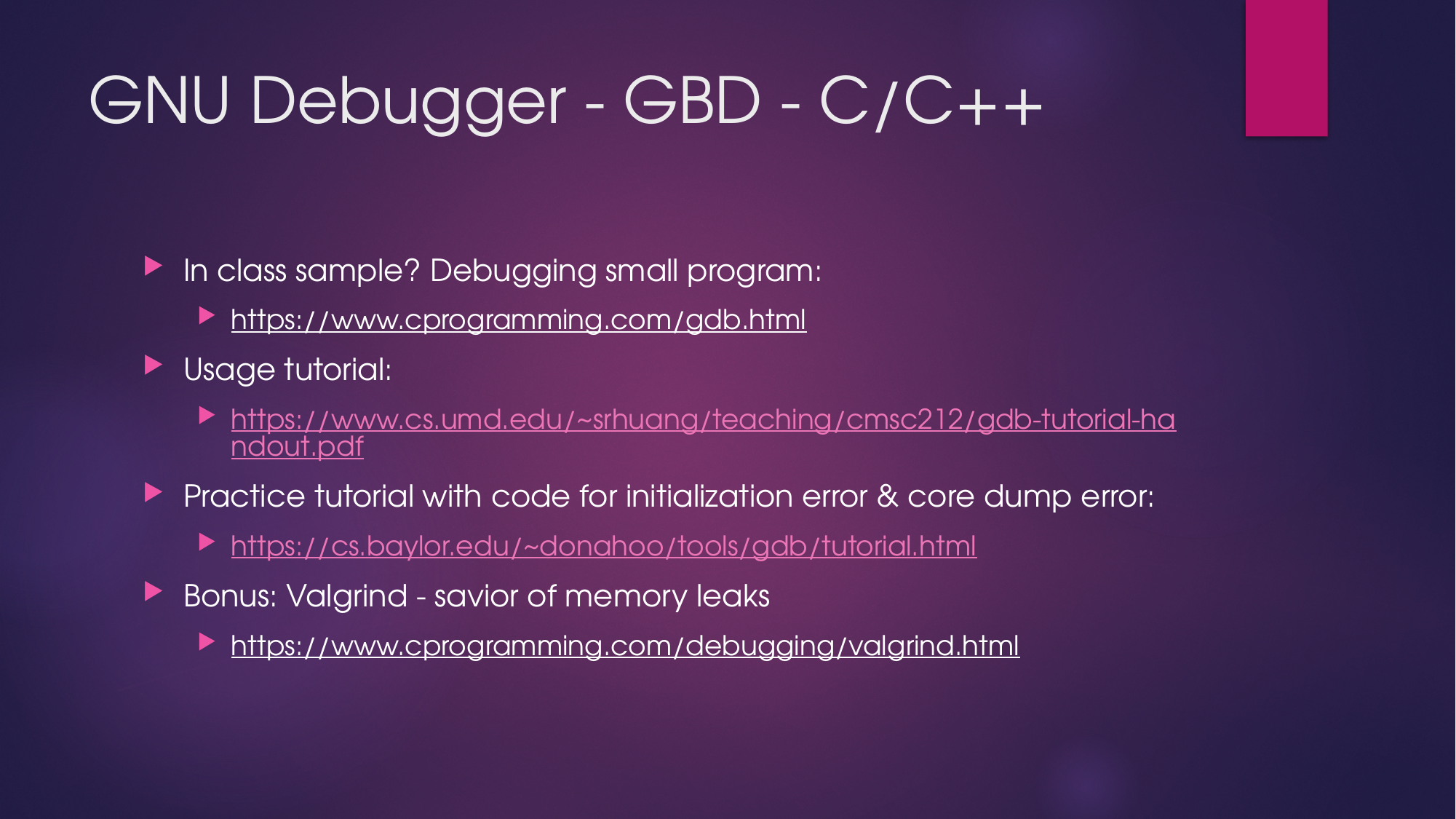

# GNU Debugger - GBD - C/C++
In class sample? Debugging small program:
https://www.cprogramming.com/gdb.html
Usage tutorial:
https://www.cs.umd.edu/~srhuang/teaching/cmsc212/gdb-tutorial-handout.pdf
Practice tutorial with code for initialization error & core dump error:
https://cs.baylor.edu/~donahoo/tools/gdb/tutorial.html
Bonus: Valgrind - savior of memory leaks
https://www.cprogramming.com/debugging/valgrind.html